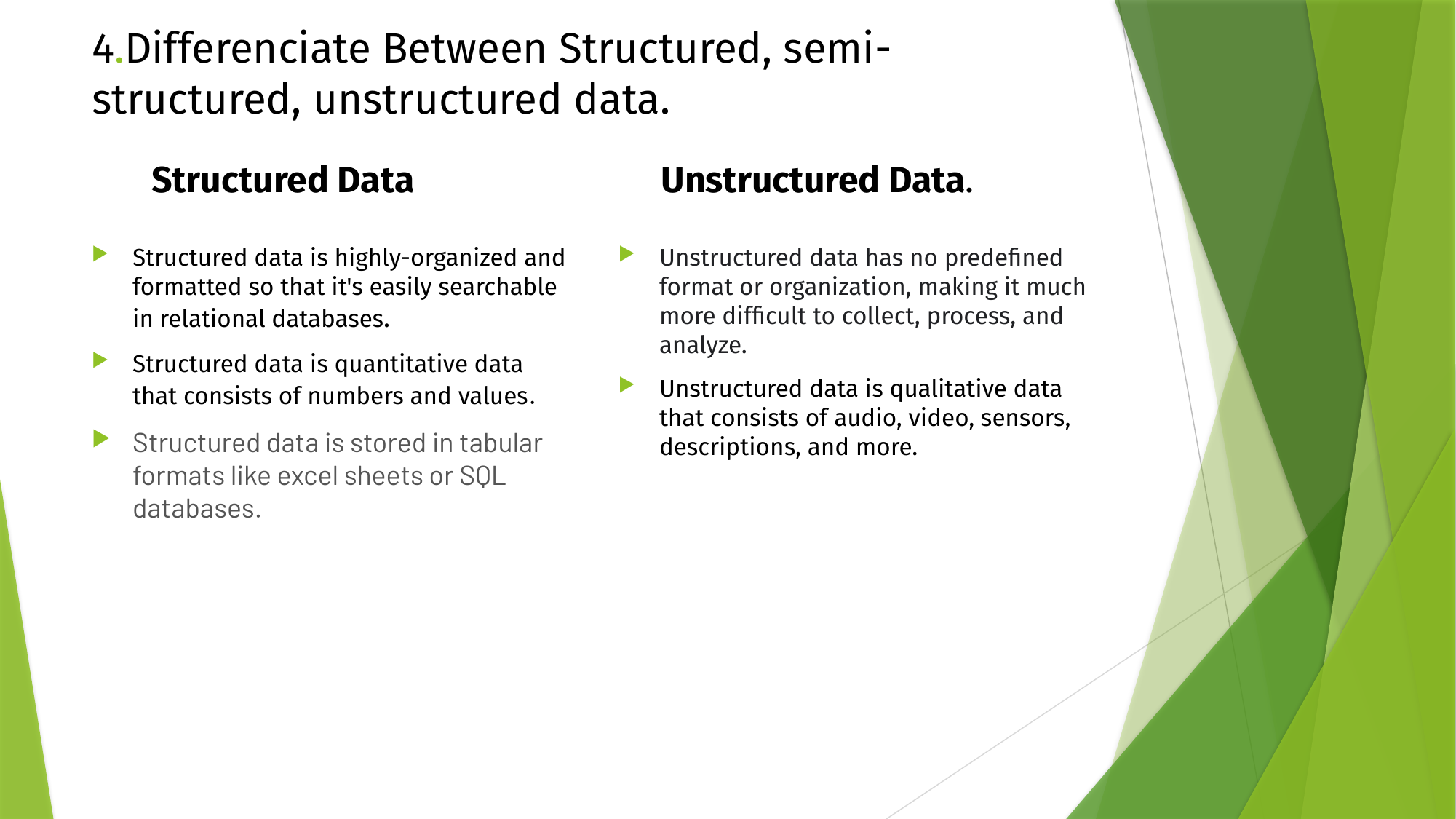

# 4.Differenciate Between Structured, semi-structured, unstructured data.
       Structured Data
     Unstructured Data.
Structured data is highly-organized and formatted so that it's easily searchable in relational databases.
Structured data is quantitative data that consists of numbers and values.
Structured data is stored in tabular formats like excel sheets or SQL databases.
Unstructured data has no predefined format or organization, making it much more difficult to collect, process, and analyze.
Unstructured data is qualitative data that consists of audio, video, sensors, descriptions, and more.